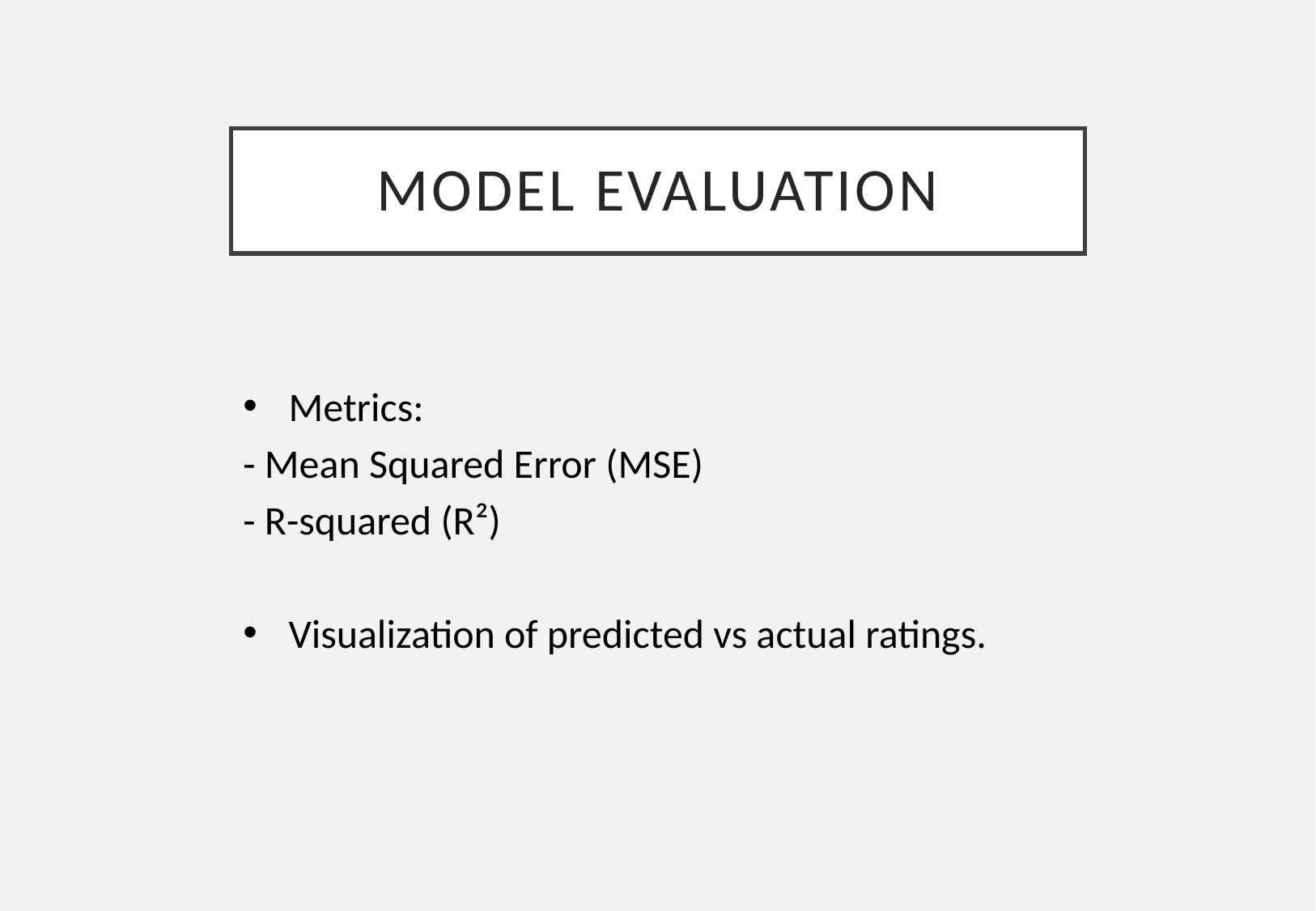

# Model Evaluation
Metrics:
- Mean Squared Error (MSE)
- R-squared (R²)

Visualization of predicted vs actual ratings.